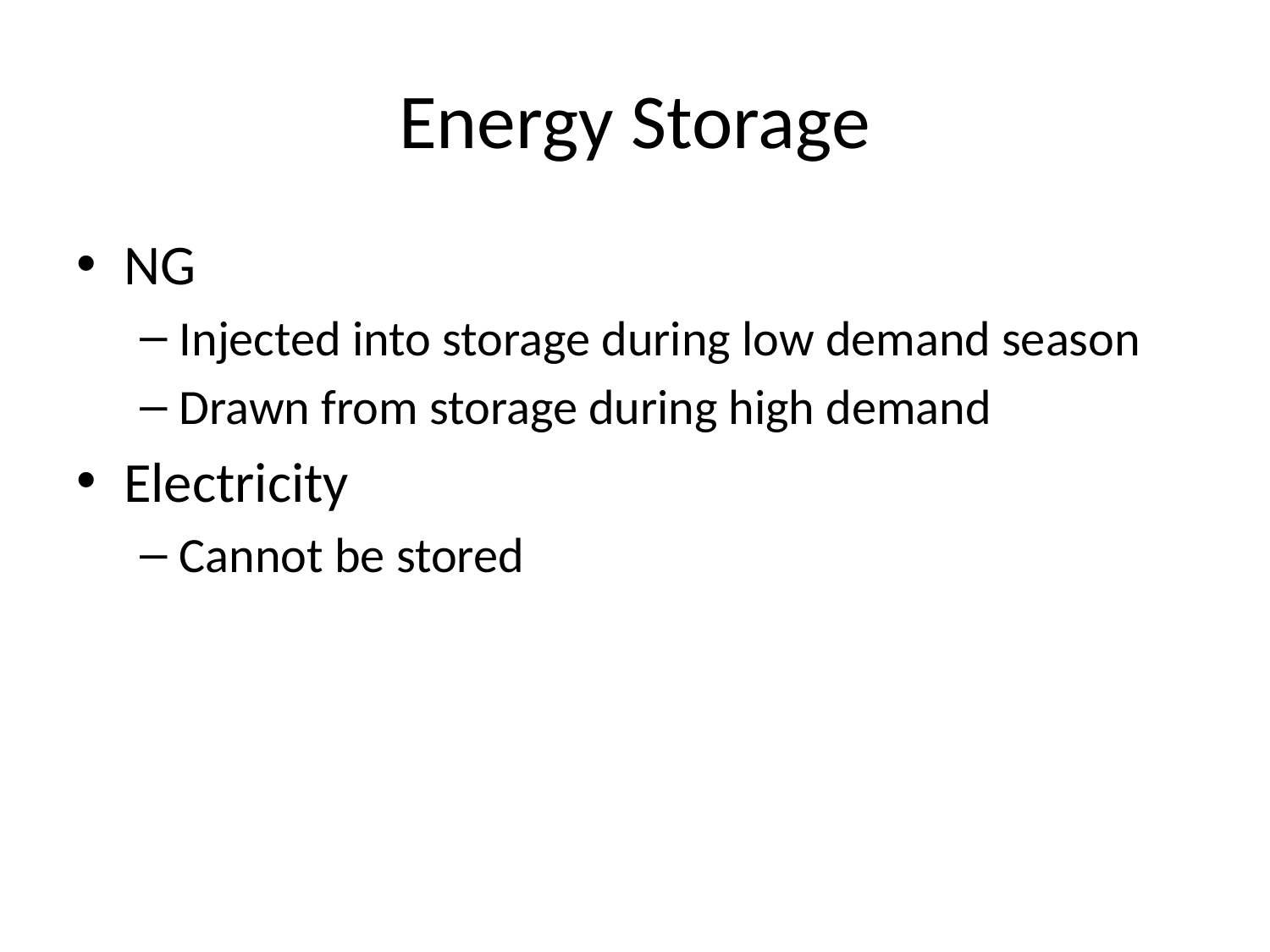

# Energy Storage
NG
Injected into storage during low demand season
Drawn from storage during high demand
Electricity
Cannot be stored